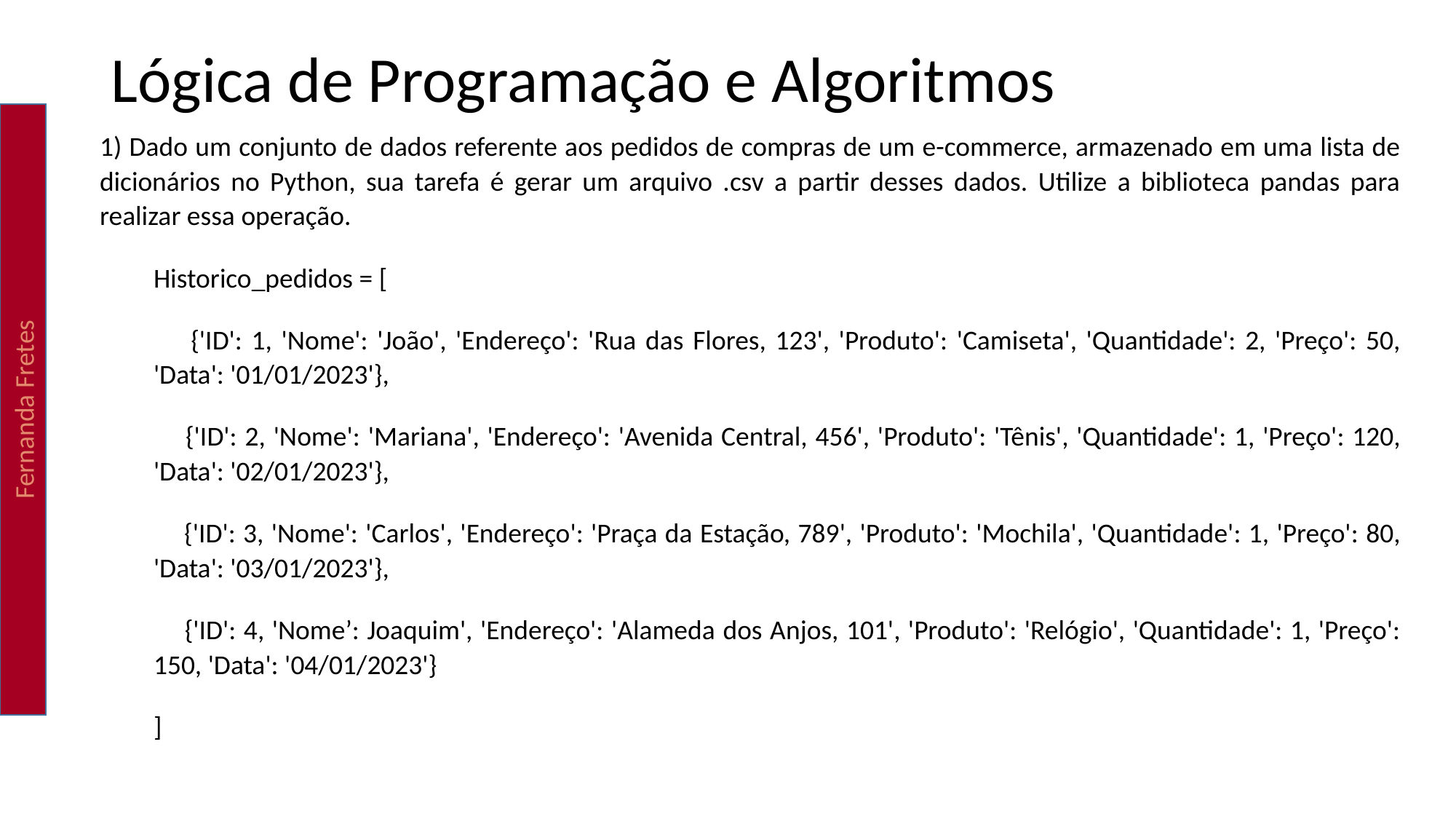

Lógica de Programação e Algoritmos
Fernanda Fretes
1) Dado um conjunto de dados referente aos pedidos de compras de um e-commerce, armazenado em uma lista de dicionários no Python, sua tarefa é gerar um arquivo .csv a partir desses dados. Utilize a biblioteca pandas para realizar essa operação.
Historico_pedidos = [
    {'ID': 1, 'Nome': 'João', 'Endereço': 'Rua das Flores, 123', 'Produto': 'Camiseta', 'Quantidade': 2, 'Preço': 50, 'Data': '01/01/2023'},
    {'ID': 2, 'Nome': 'Mariana', 'Endereço': 'Avenida Central, 456', 'Produto': 'Tênis', 'Quantidade': 1, 'Preço': 120, 'Data': '02/01/2023'},
    {'ID': 3, 'Nome': 'Carlos', 'Endereço': 'Praça da Estação, 789', 'Produto': 'Mochila', 'Quantidade': 1, 'Preço': 80, 'Data': '03/01/2023'},
    {'ID': 4, 'Nome’: Joaquim', 'Endereço': 'Alameda dos Anjos, 101', 'Produto': 'Relógio', 'Quantidade': 1, 'Preço': 150, 'Data': '04/01/2023'}
]